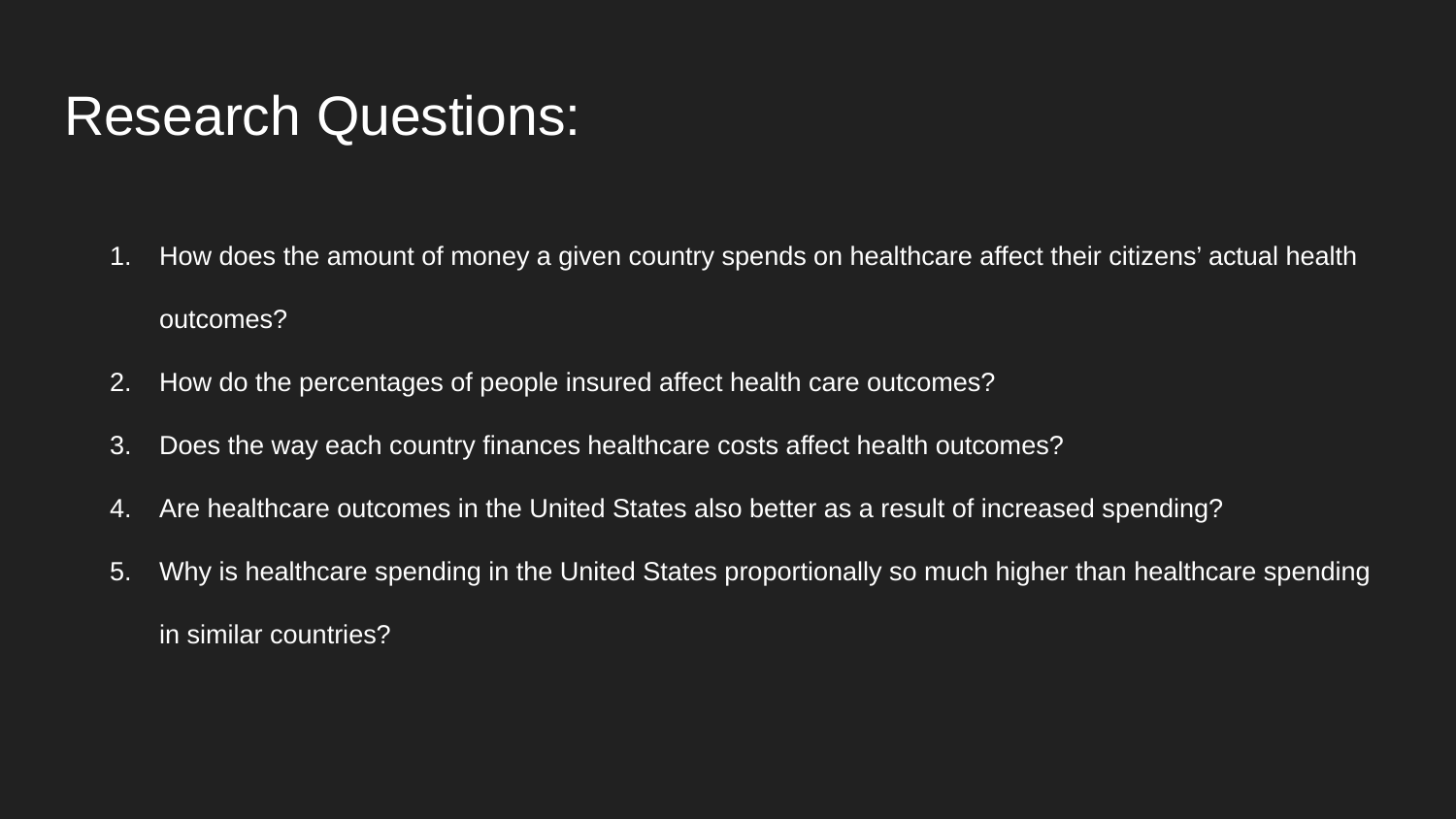

# Research Questions:
How does the amount of money a given country spends on healthcare affect their citizens’ actual health outcomes?
How do the percentages of people insured affect health care outcomes?
Does the way each country finances healthcare costs affect health outcomes?
Are healthcare outcomes in the United States also better as a result of increased spending?
Why is healthcare spending in the United States proportionally so much higher than healthcare spending in similar countries?